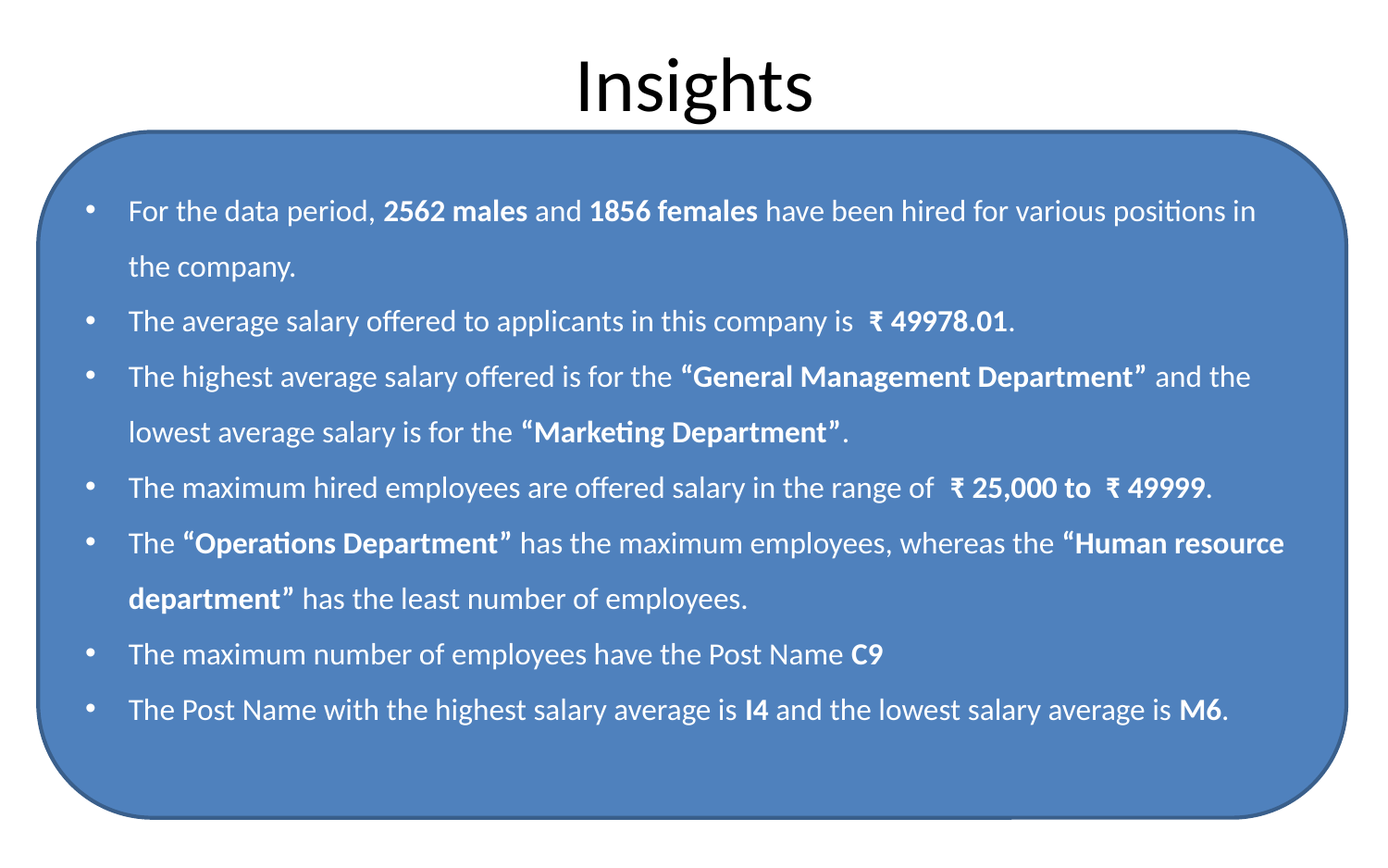

# Insights
For the data period, 2562 males and 1856 females have been hired for various positions in the company.
The average salary offered to applicants in this company is  ₹ 49978.01.
The highest average salary offered is for the “General Management Department” and the lowest average salary is for the “Marketing Department”.
The maximum hired employees are offered salary in the range of  ₹ 25,000 to  ₹ 49999.
The “Operations Department” has the maximum employees, whereas the “Human resource department” has the least number of employees.
The maximum number of employees have the Post Name C9
The Post Name with the highest salary average is I4 and the lowest salary average is M6.